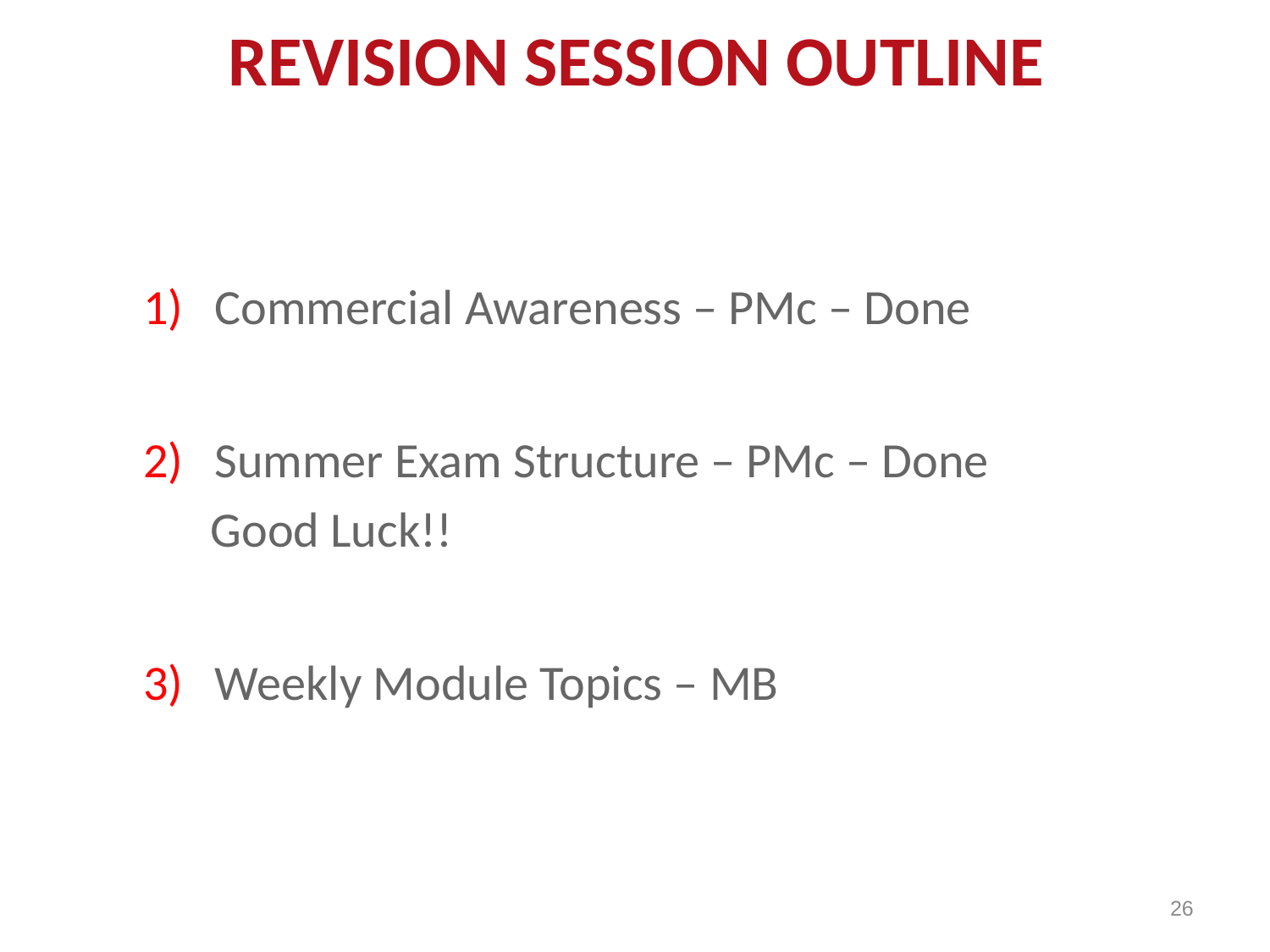

# REVISION SESSION OUTLINE

Commercial Awareness – PMc – Done

Summer Exam Structure – PMc – Done
      Good Luck!!

Weekly Module Topics – MB

26